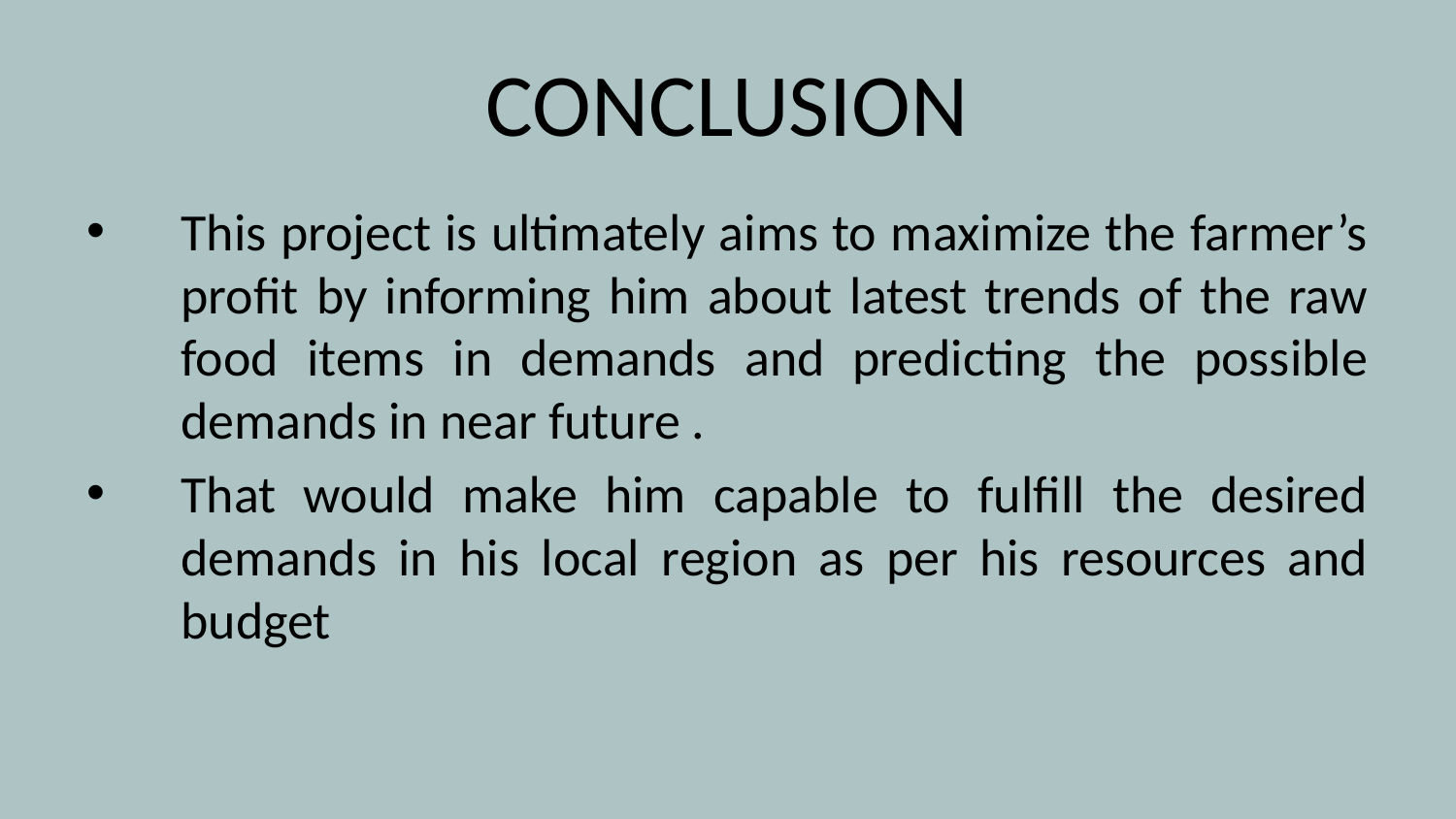

CONCLUSION
This project is ultimately aims to maximize the farmer’s profit by informing him about latest trends of the raw food items in demands and predicting the possible demands in near future .
That would make him capable to fulfill the desired demands in his local region as per his resources and budget